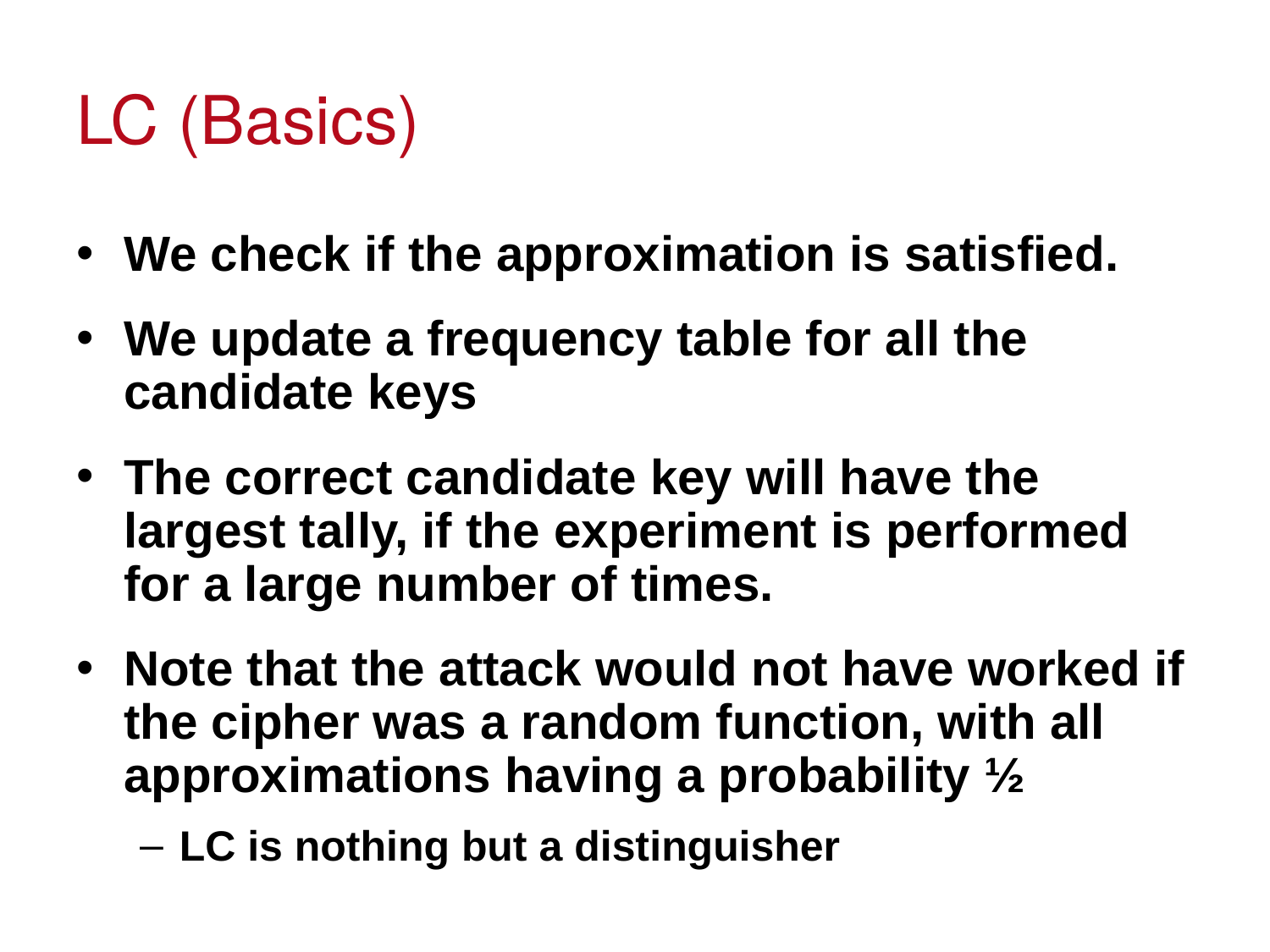

# LC (Basics)
We check if the approximation is satisfied.
We update a frequency table for all the candidate keys
The correct candidate key will have the largest tally, if the experiment is performed for a large number of times.
Note that the attack would not have worked if the cipher was a random function, with all approximations having a probability ½
LC is nothing but a distinguisher